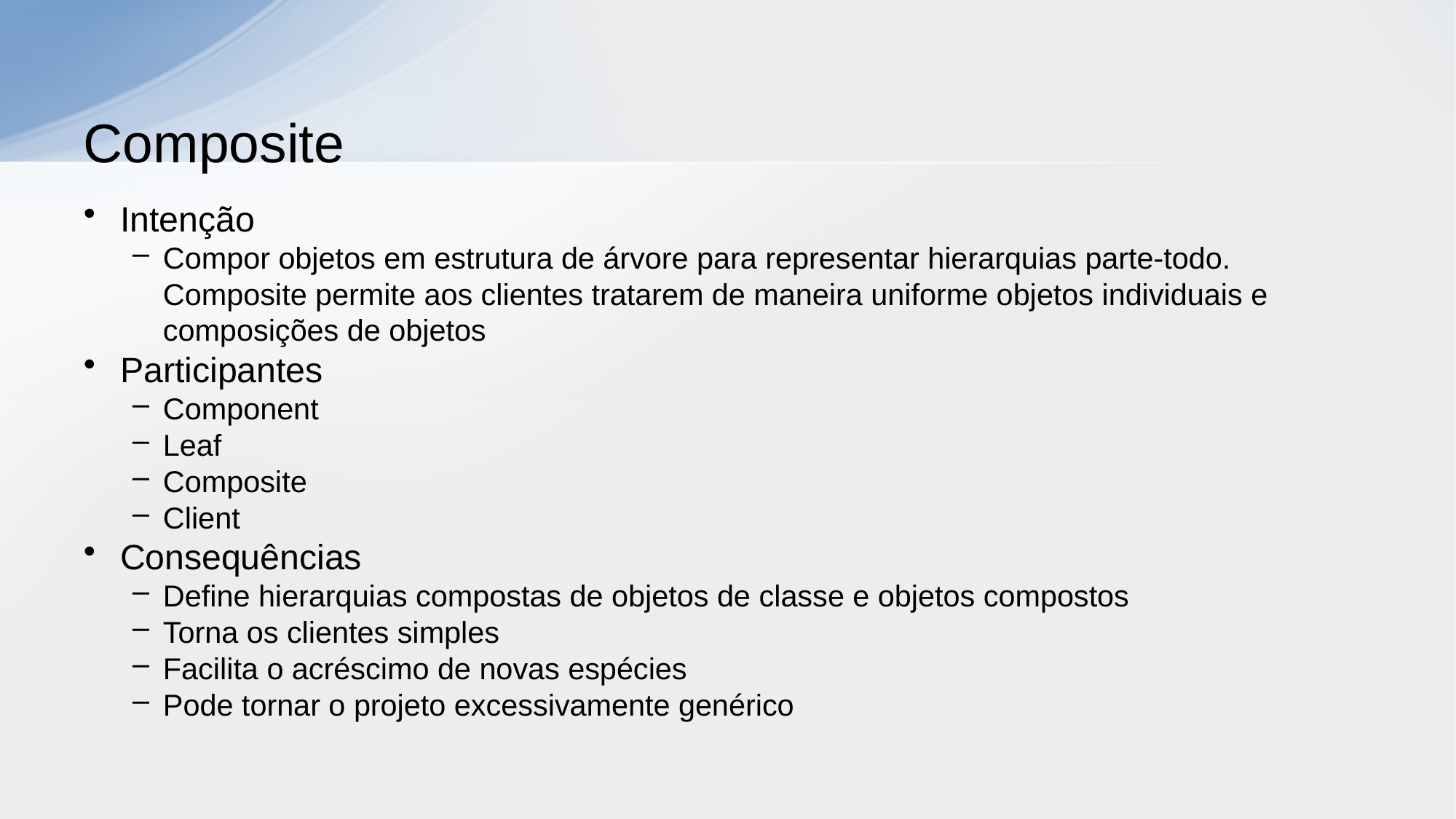

# Composite
Intenção
Compor objetos em estrutura de árvore para representar hierarquias parte-todo. Composite permite aos clientes tratarem de maneira uniforme objetos individuais e composições de objetos
Participantes
Component
Leaf
Composite
Client
Consequências
Define hierarquias compostas de objetos de classe e objetos compostos
Torna os clientes simples
Facilita o acréscimo de novas espécies
Pode tornar o projeto excessivamente genérico